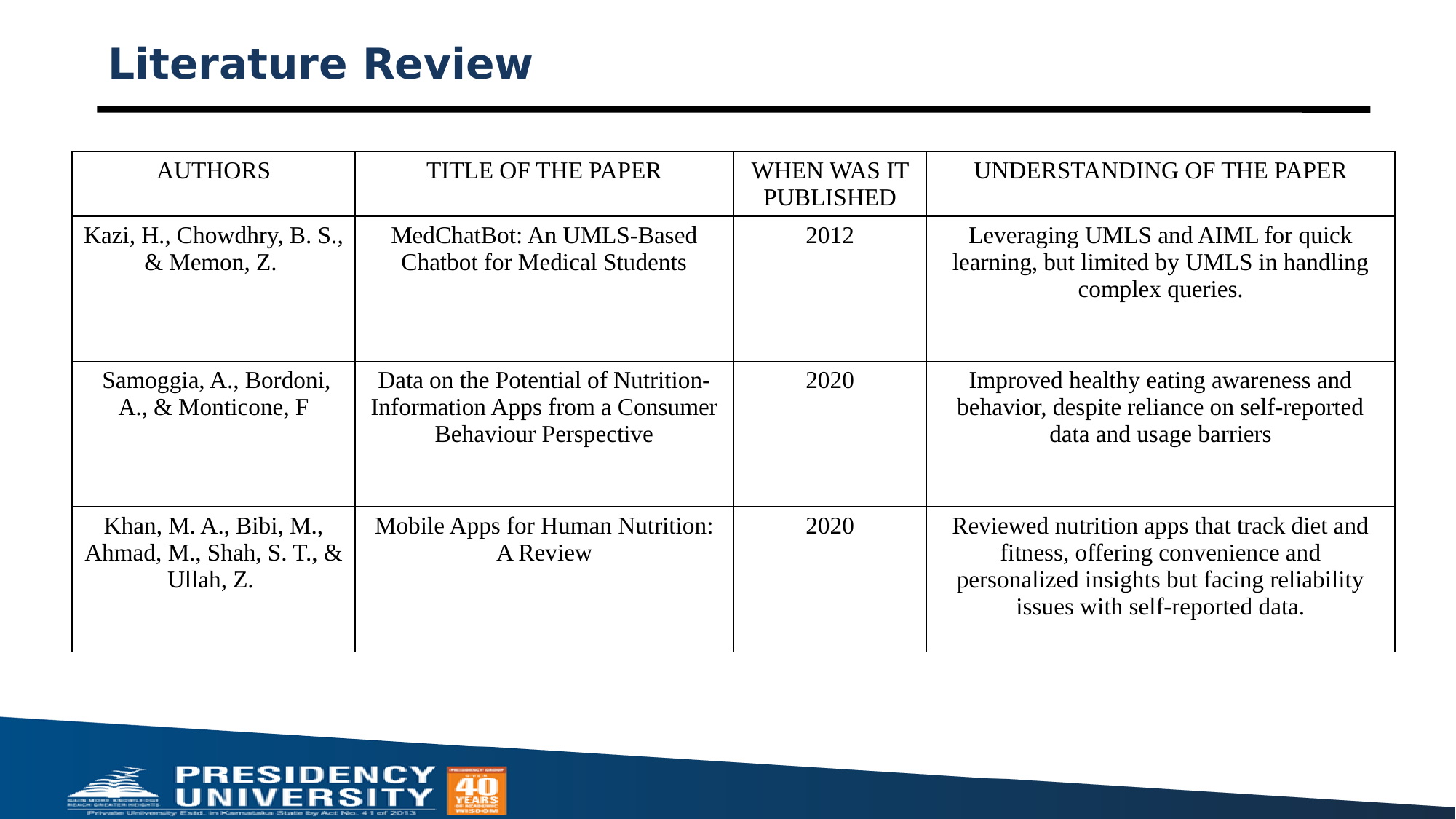

# Literature Review
| AUTHORS | TITLE OF THE PAPER | WHEN WAS IT PUBLISHED | UNDERSTANDING OF THE PAPER |
| --- | --- | --- | --- |
| Kazi, H., Chowdhry, B. S., & Memon, Z. | MedChatBot: An UMLS-Based Chatbot for Medical Students | 2012 | Leveraging UMLS and AIML for quick learning, but limited by UMLS in handling complex queries. |
| Samoggia, A., Bordoni, A., & Monticone, F | Data on the Potential of Nutrition-Information Apps from a Consumer Behaviour Perspective | 2020 | Improved healthy eating awareness and behavior, despite reliance on self-reported data and usage barriers |
| Khan, M. A., Bibi, M., Ahmad, M., Shah, S. T., & Ullah, Z. | Mobile Apps for Human Nutrition: A Review | 2020 | Reviewed nutrition apps that track diet and fitness, offering convenience and personalized insights but facing reliability issues with self-reported data. |